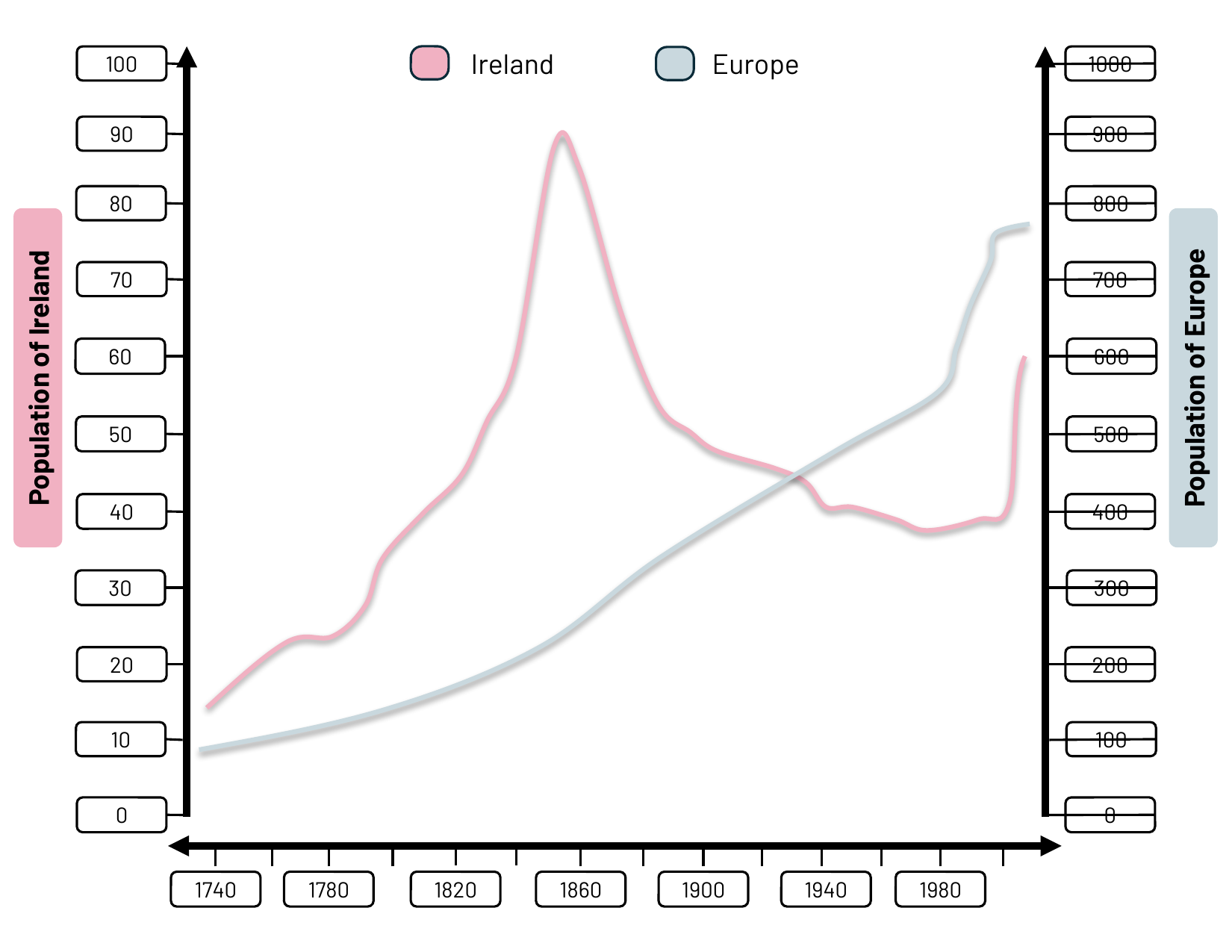

Ireland
100
90
80
70
60
50
40
30
20
10
0
1000
900
800
700
600
500
400
300
200
100
0

Europe

Population of Ireland
Population of Europe
1900
1940
1980
1860
1820
1780
1740